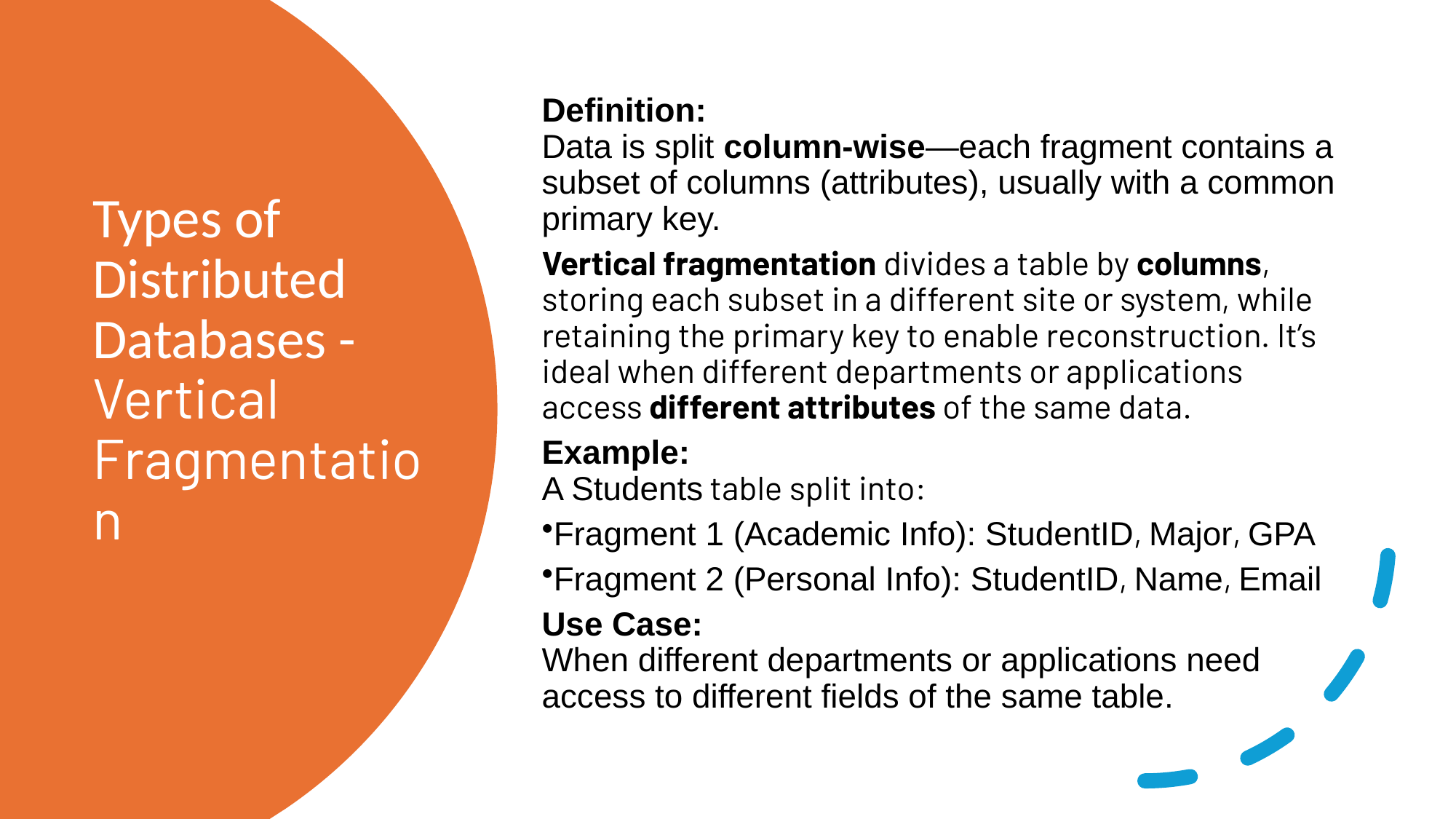

Definition:
Data is split column-wise—each fragment contains a subset of columns (attributes), usually with a common primary key.
Vertical fragmentation divides a table by columns, storing each subset in a different site or system, while retaining the primary key to enable reconstruction. It’s ideal when different departments or applications access different attributes of the same data.
Example:
A Students table split into:
Fragment 1 (Academic Info): StudentID, Major, GPA
Fragment 2 (Personal Info): StudentID, Name, Email
Use Case:
When different departments or applications need access to different fields of the same table.
# Types of Distributed Databases - Vertical Fragmentation